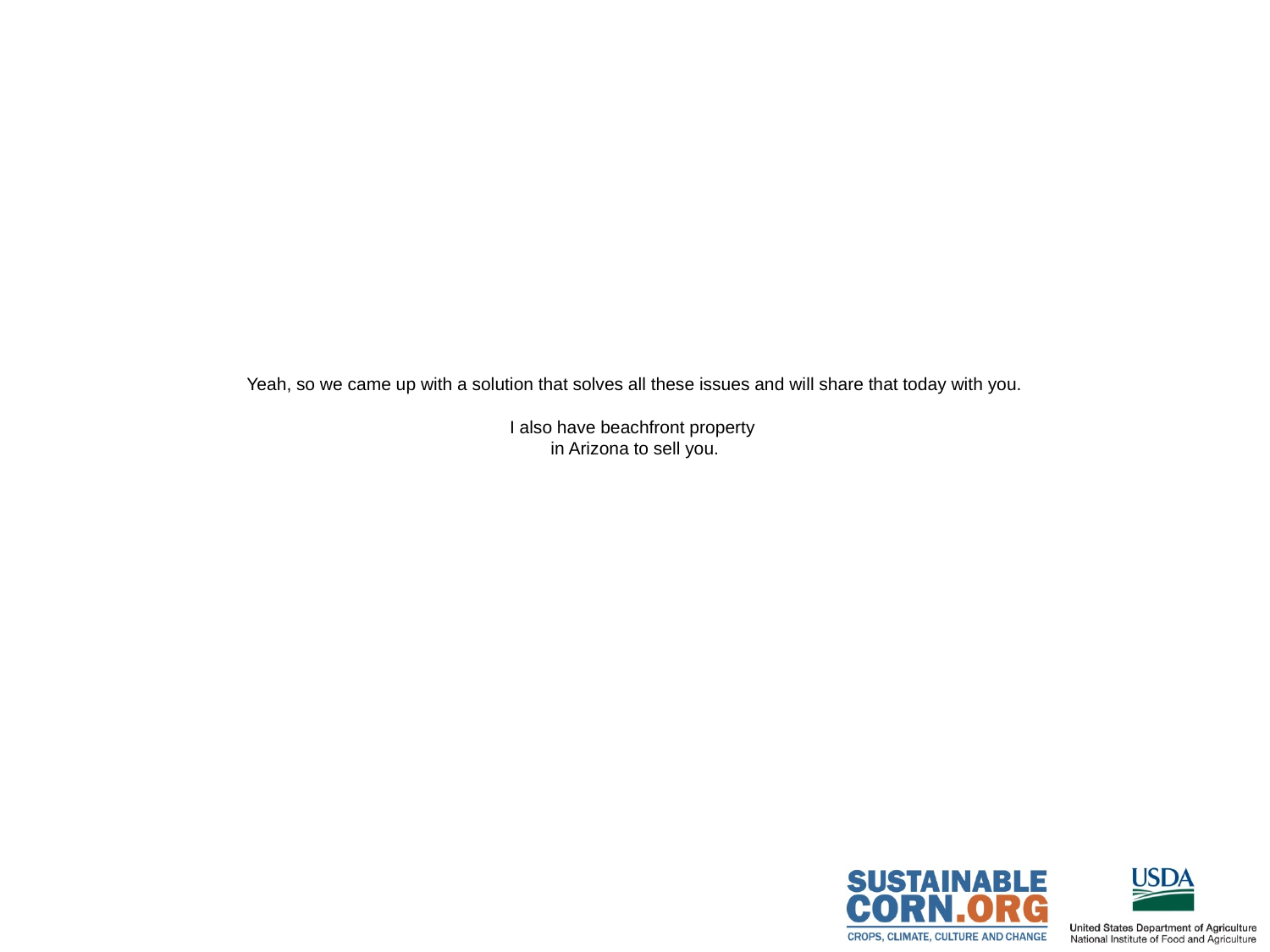

# Yeah, so we came up with a solution that solves all these issues and will share that today with you. I also have beachfront property in Arizona to sell you.